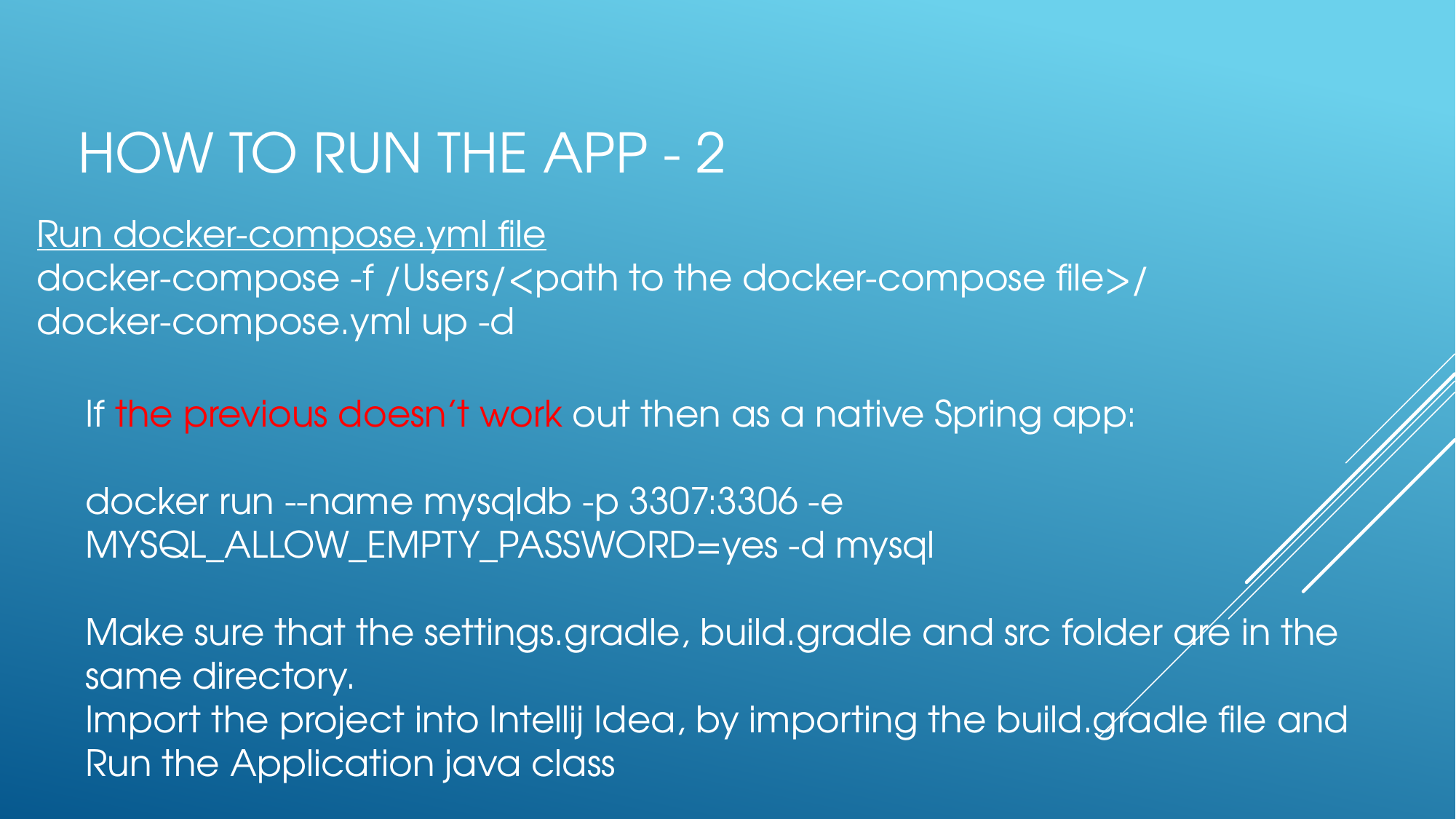

# How to run the app - 2
Run docker-compose.yml file
docker-compose -f /Users/<path to the docker-compose file>/
docker-compose.yml up -d
If the previous doesn’t work out then as a native Spring app:

docker run --name mysqldb -p 3307:3306 -e
MYSQL_ALLOW_EMPTY_PASSWORD=yes -d mysql

Make sure that the settings.gradle, build.gradle and src folder are in the
same directory.
Import the project into Intellij Idea, by importing the build.gradle file and
Run the Application java class